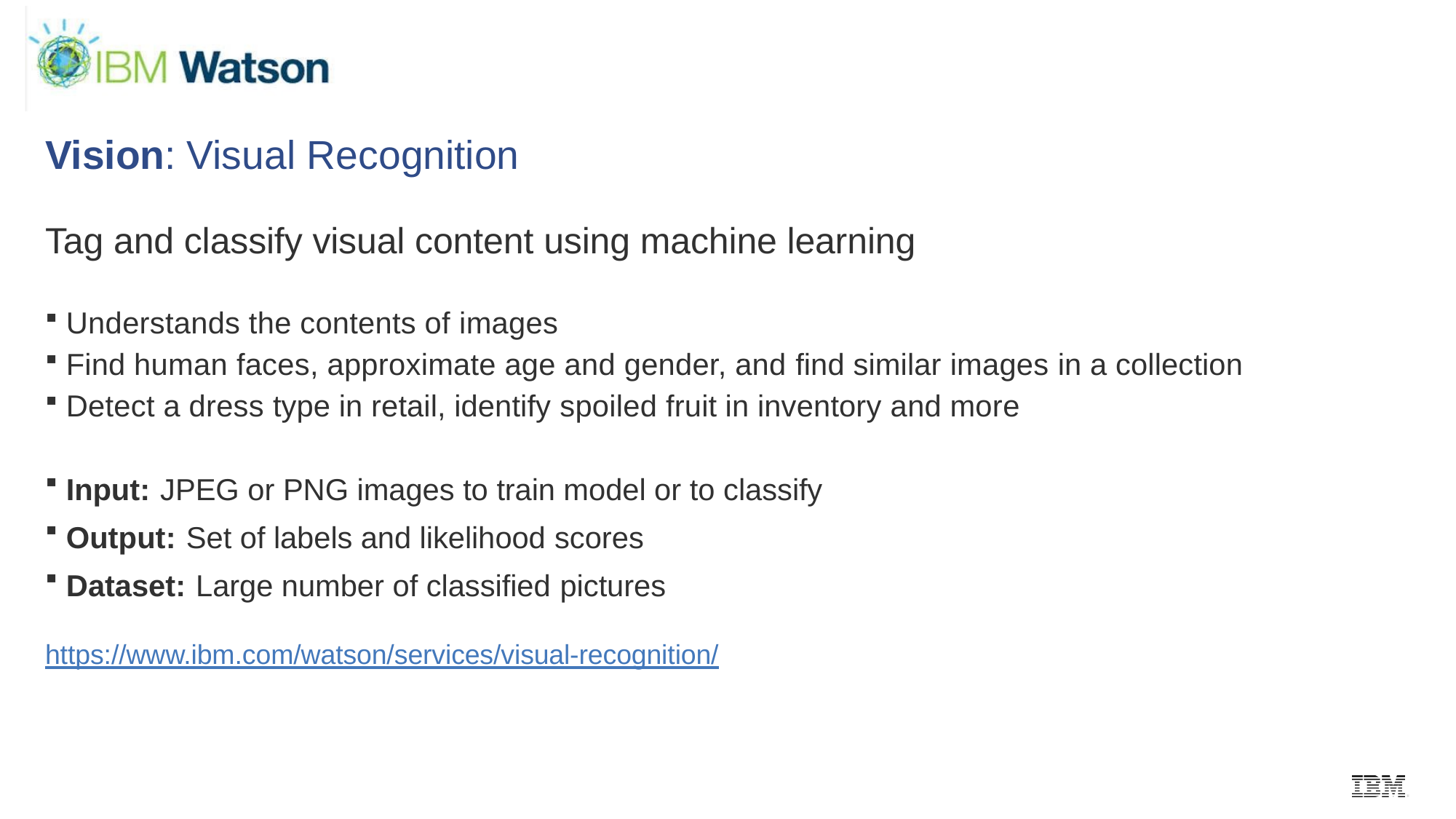

# Vision: Visual Recognition
Tag and classify visual content using machine learning

Understands the contents of images
Find human faces, approximate age and gender, and find similar images in a collection
Detect a dress type in retail, identify spoiled fruit in inventory and more

Input: JPEG or PNG images to train model or to classify
Output: Set of labels and likelihood scores
Dataset: Large number of classified pictures

https://www.ibm.com/watson/services/visual-recognition/